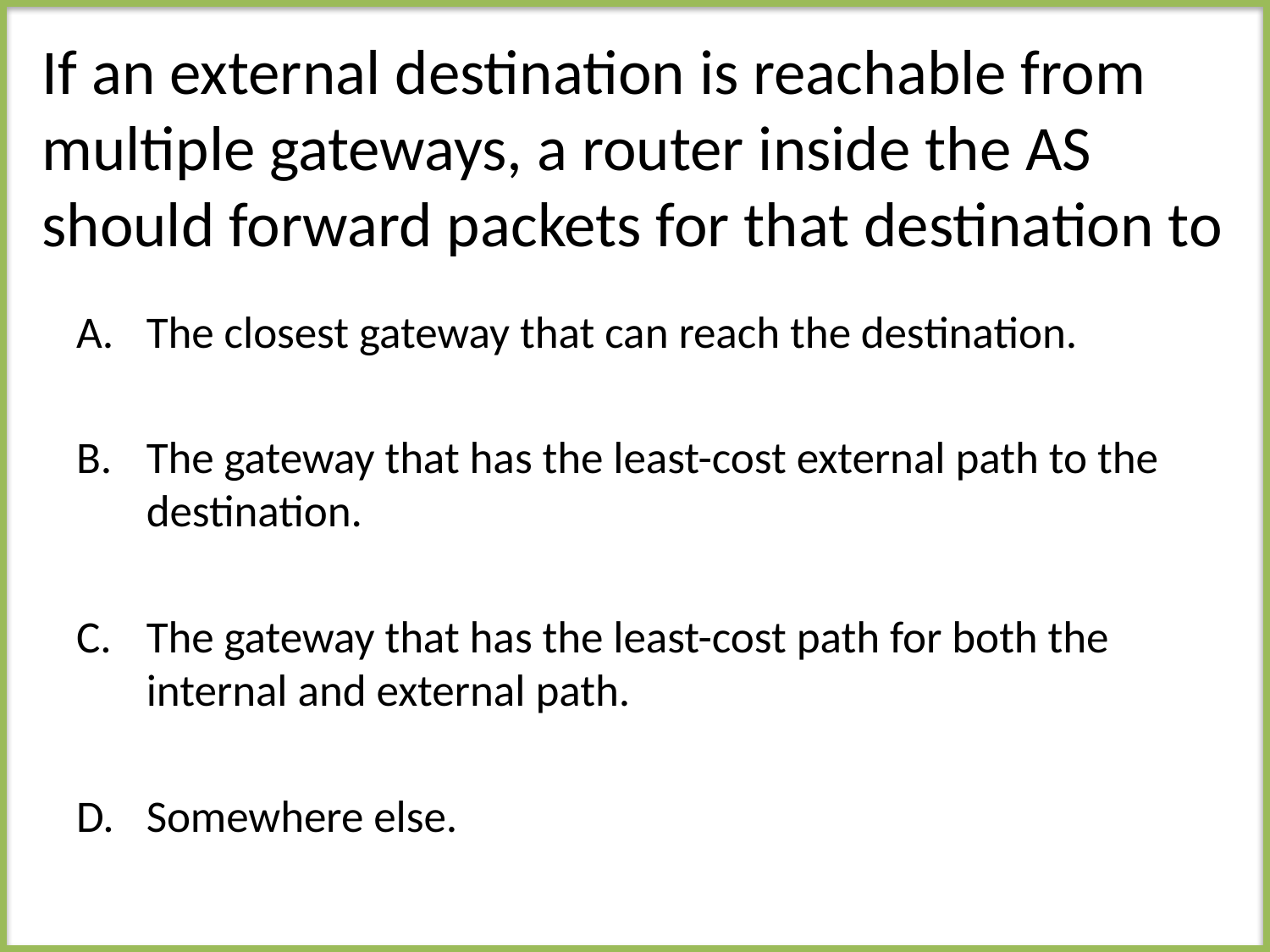

# If an external destination is reachable from multiple gateways, a router inside the AS should forward packets for that destination to
The closest gateway that can reach the destination.

The gateway that has the least-cost external path to the destination.

The gateway that has the least-cost path for both the internal and external path.

Somewhere else.